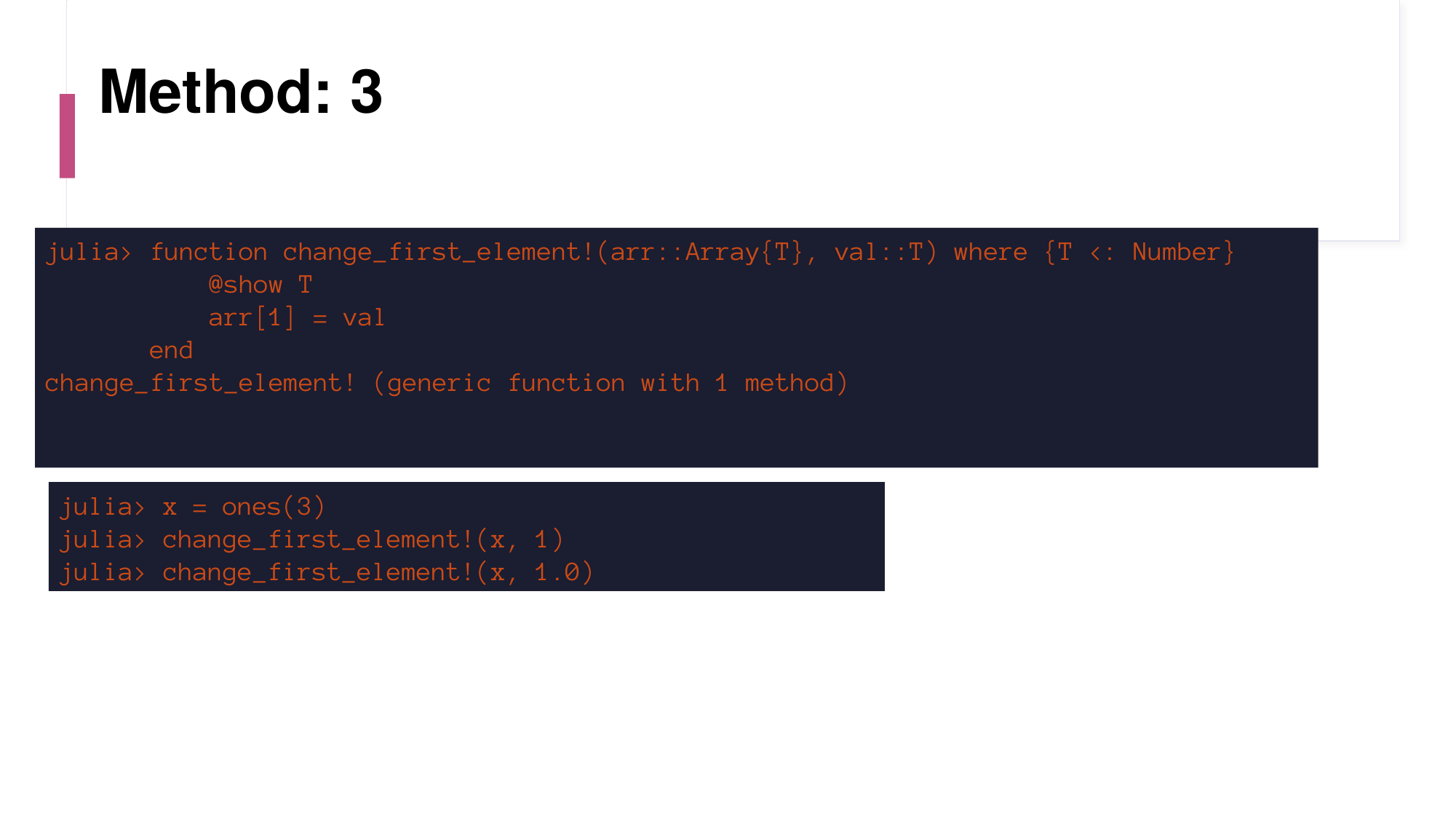

# Method: 3
julia> function change_first_element!(arr::Array{T}, val::T) where {T <: Number}
           @show T
           arr[1] = val
       end
change_first_element! (generic function with 1 method)
julia> x = ones(3)
julia> change_first_element!(x, 1)
julia> change_first_element!(x, 1.0)